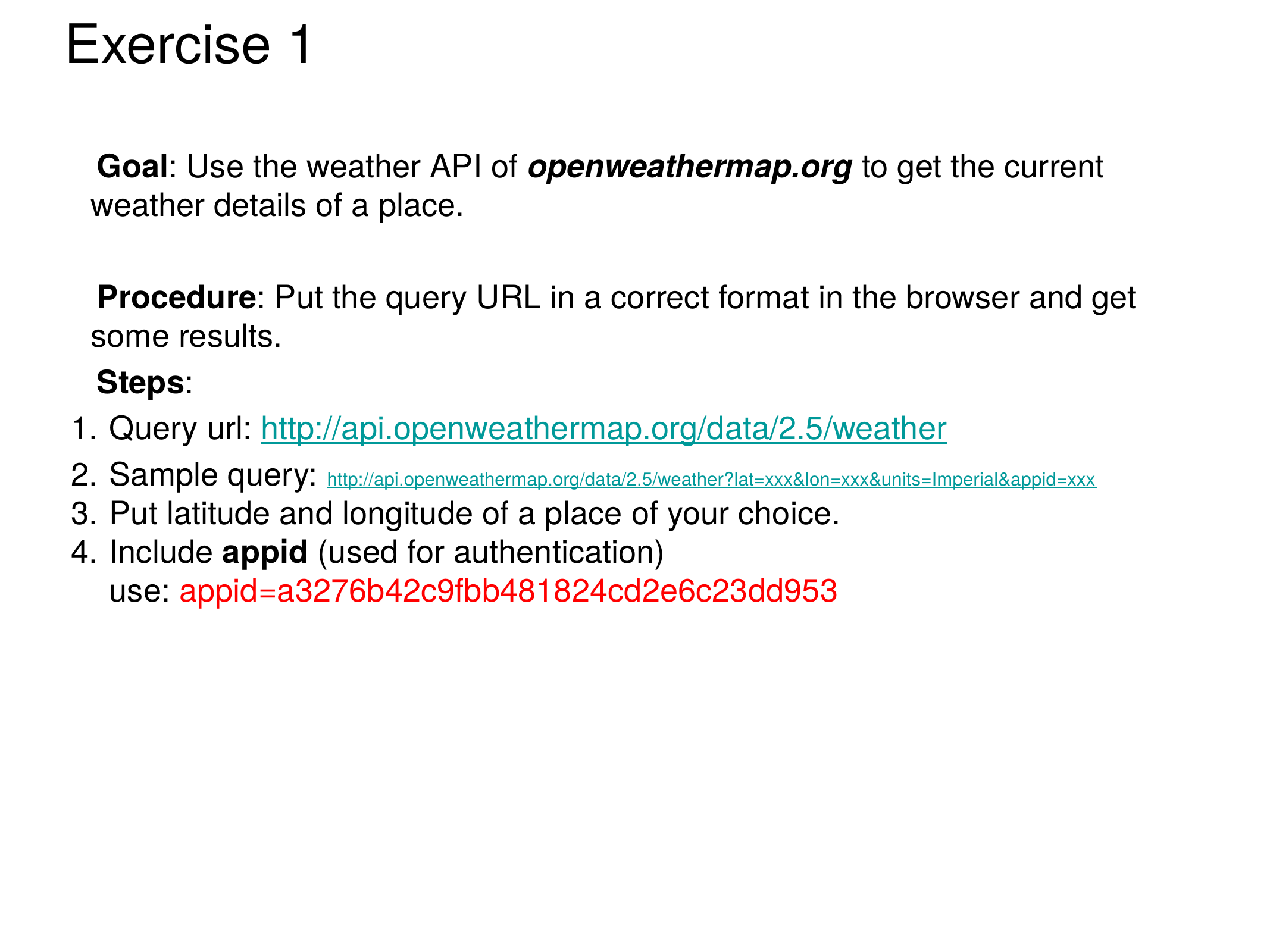

# Exercise 1
Goal: Use the weather API of openweathermap.org to get the current weather details of a place.

Procedure: Put the query URL in a correct format in the browser and get some results.
Steps:
Query url: http://api.openweathermap.org/data/2.5/weather
Sample query: http://api.openweathermap.org/data/2.5/weather?lat=xxx&lon=xxx&units=Imperial&appid=xxx
Put latitude and longitude of a place of your choice.
Include appid (used for authentication)
use: appid=a3276b42c9fbb481824cd2e6c23dd953